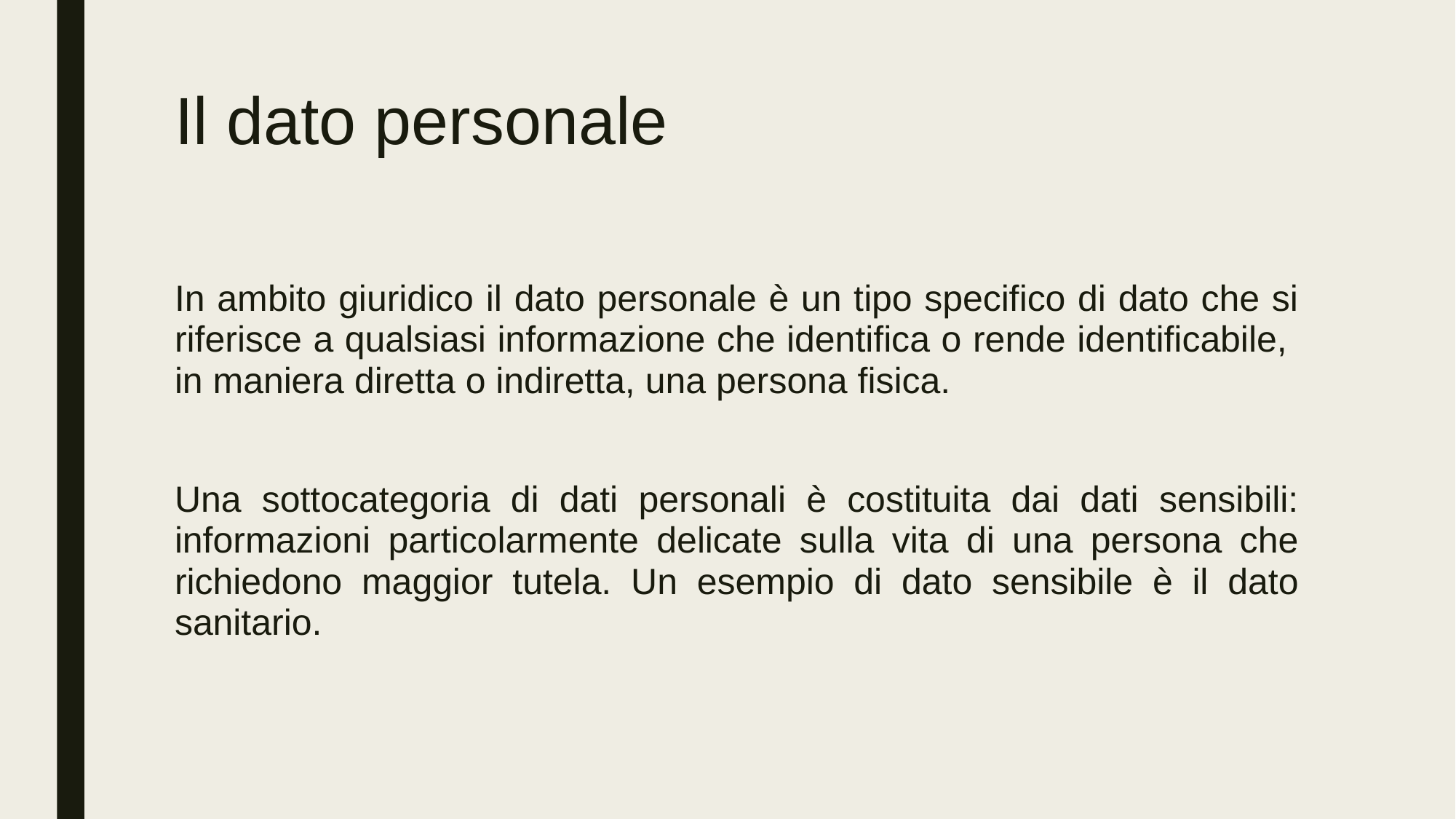

# Il dato personale
In ambito giuridico il dato personale è un tipo specifico di dato che si riferisce a qualsiasi informazione che identifica o rende identificabile,  in maniera diretta o indiretta, una persona fisica.

Una sottocategoria di dati personali è costituita dai dati sensibili: informazioni particolarmente delicate sulla vita di una persona che richiedono maggior tutela. Un esempio di dato sensibile è il dato sanitario.